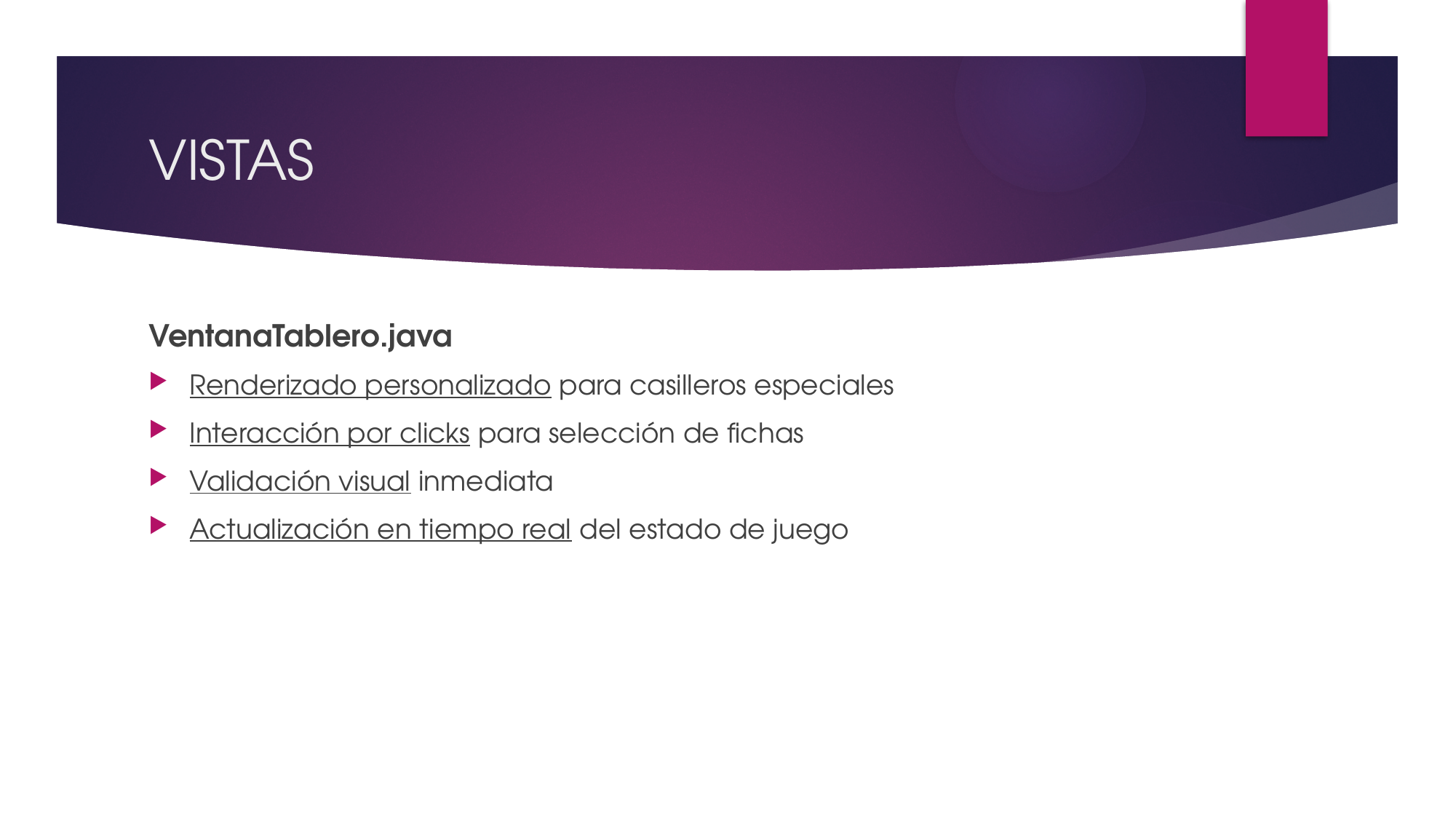

# VISTAS
VentanaTablero.java
Renderizado personalizado para casilleros especiales
Interacción por clicks para selección de fichas
Validación visual inmediata
Actualización en tiempo real del estado de juego